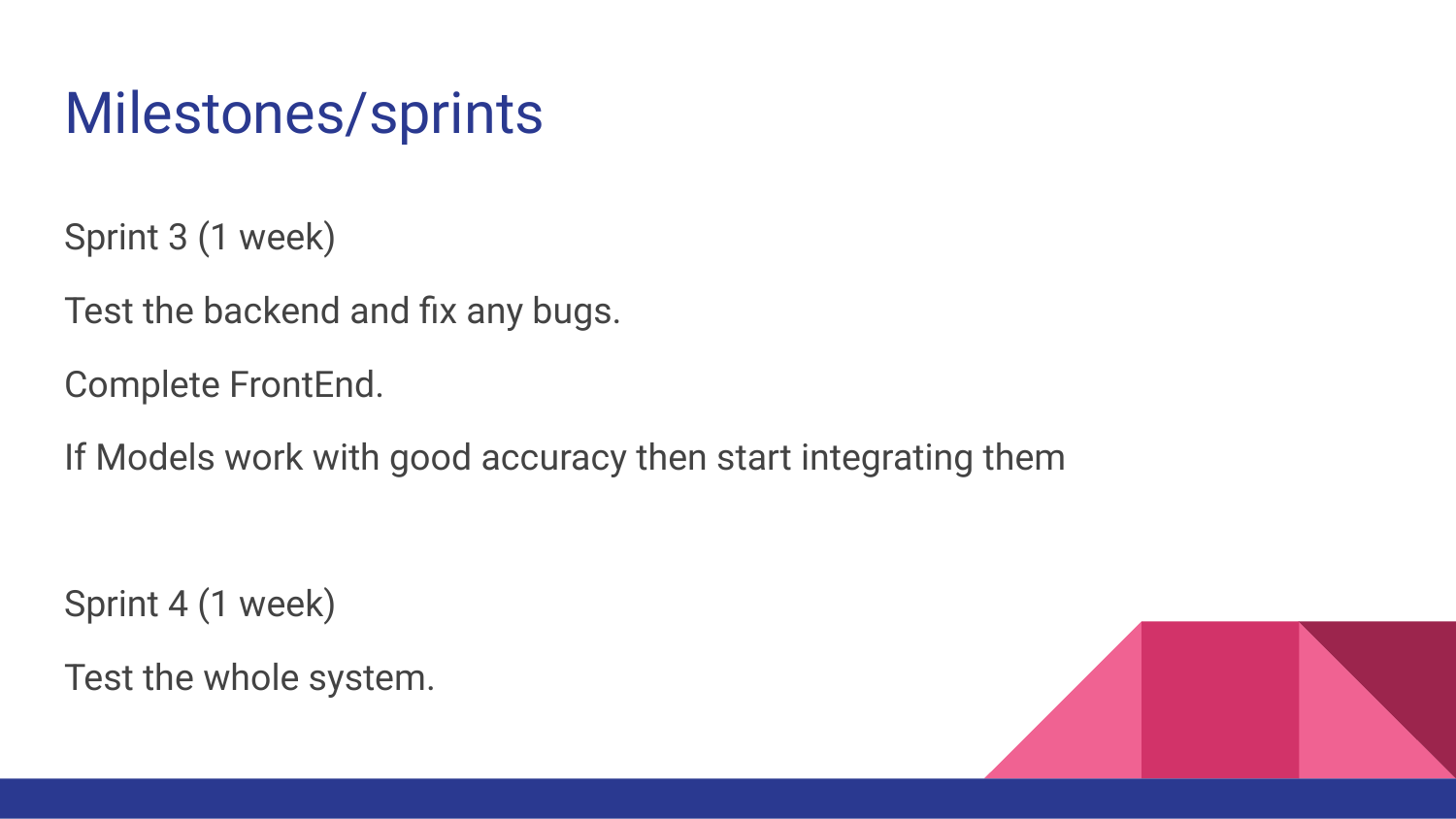

# Milestones/sprints
Sprint 3 (1 week)
Test the backend and fix any bugs.
Complete FrontEnd.
If Models work with good accuracy then start integrating them

Sprint 4 (1 week)
Test the whole system.